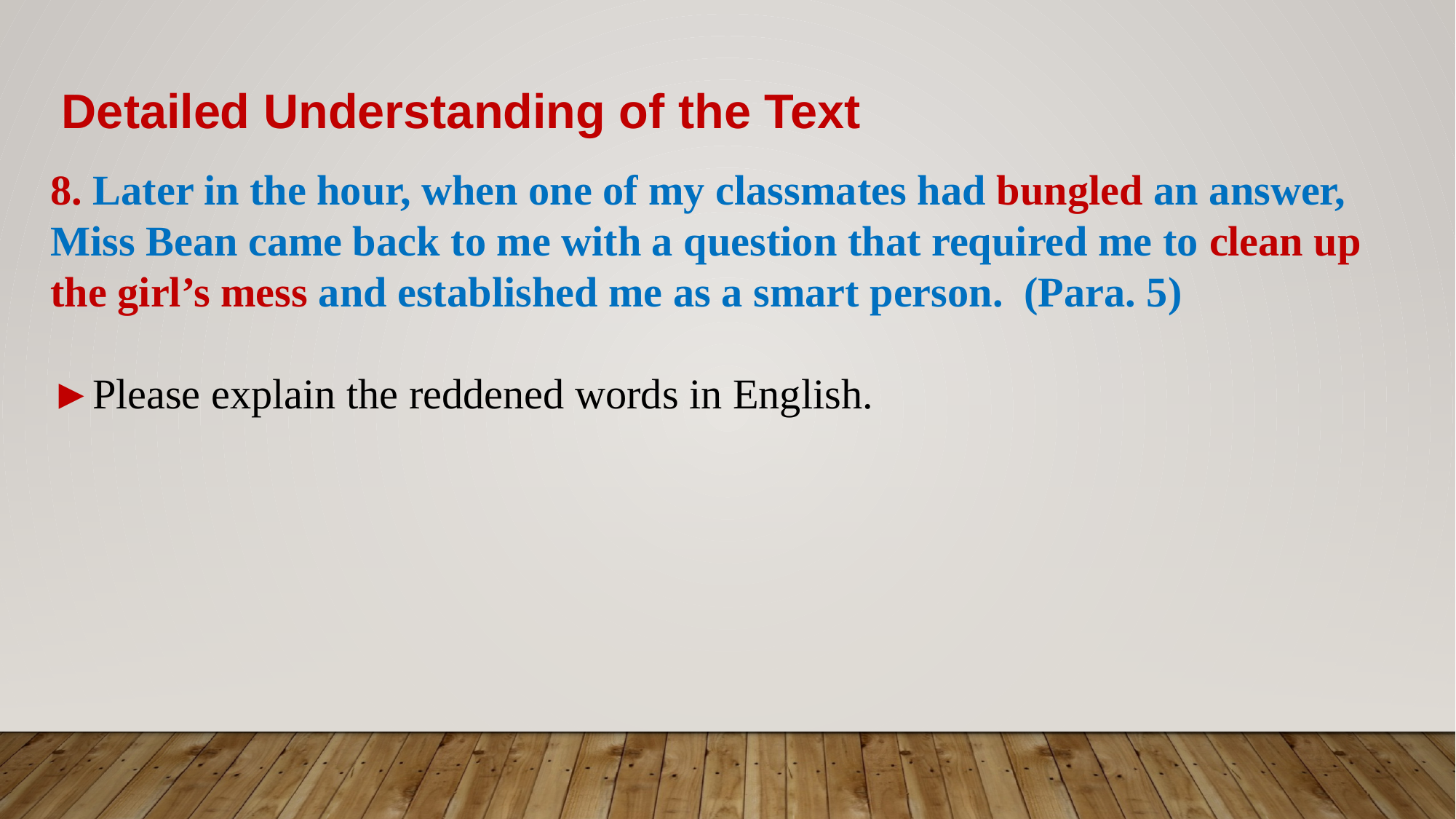

Detailed Understanding of the Text
8. Later in the hour, when one of my classmates had bungled an answer, Miss Bean came back to me with a question that required me to clean up the girl’s mess and established me as a smart person.  (Para. 5)

►Please explain the reddened words in English.